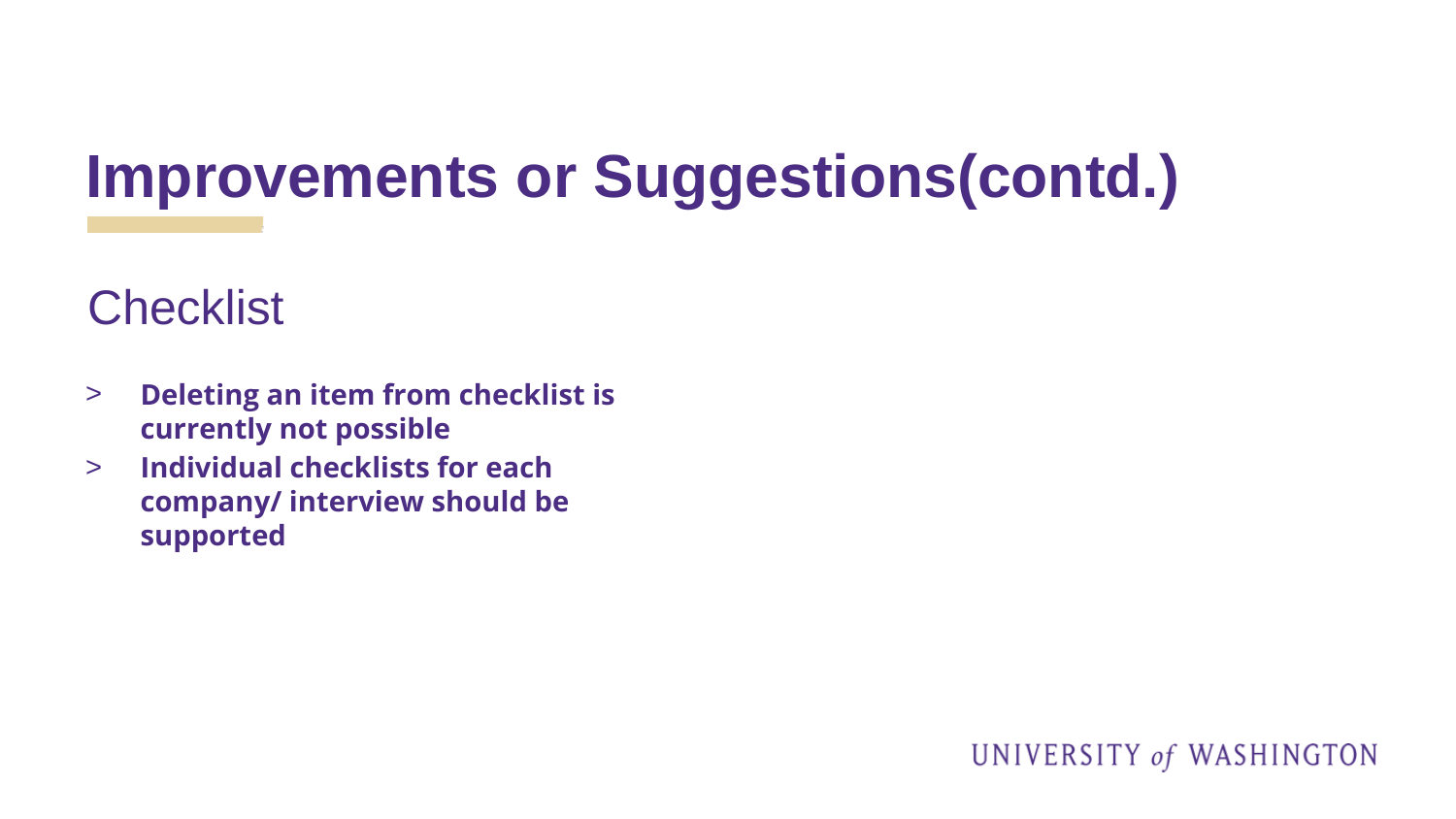

# Improvements or Suggestions(contd.)
Checklist
Deleting an item from checklist is currently not possible
Individual checklists for each company/ interview should be supported